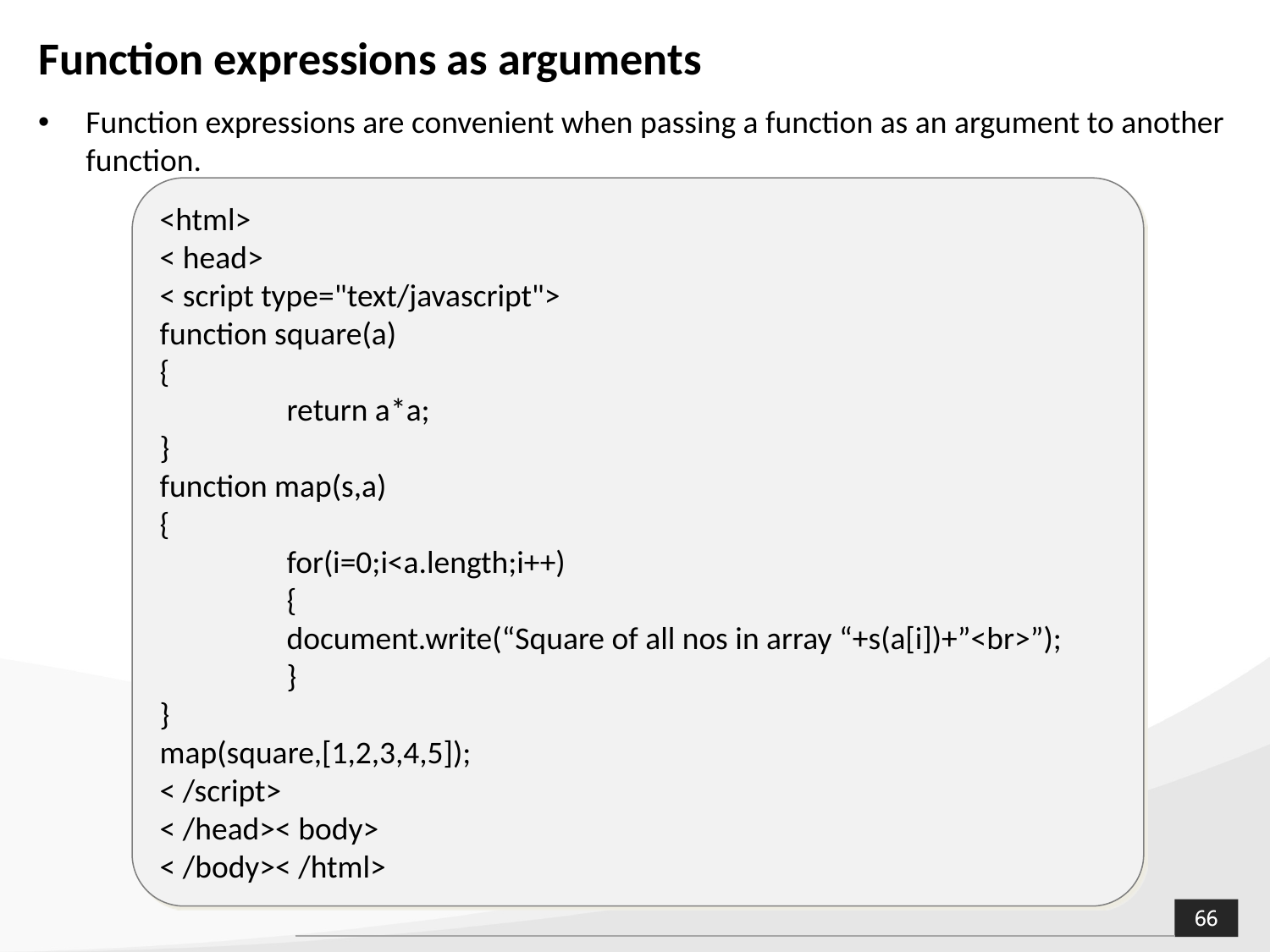

# Function expressions as arguments
Function expressions are convenient when passing a function as an argument to another function.

<html>
< head>
< script type="text/javascript">
function square(a)
{
	return a*a;
}
function map(s,a)
{
	for(i=0;i<a.length;i++)
	{
	document.write(“Square of all nos in array “+s(a[i])+”<br>”);
	}
}
map(square,[1,2,3,4,5]);
< /script>
< /head>< body>
< /body>< /html>